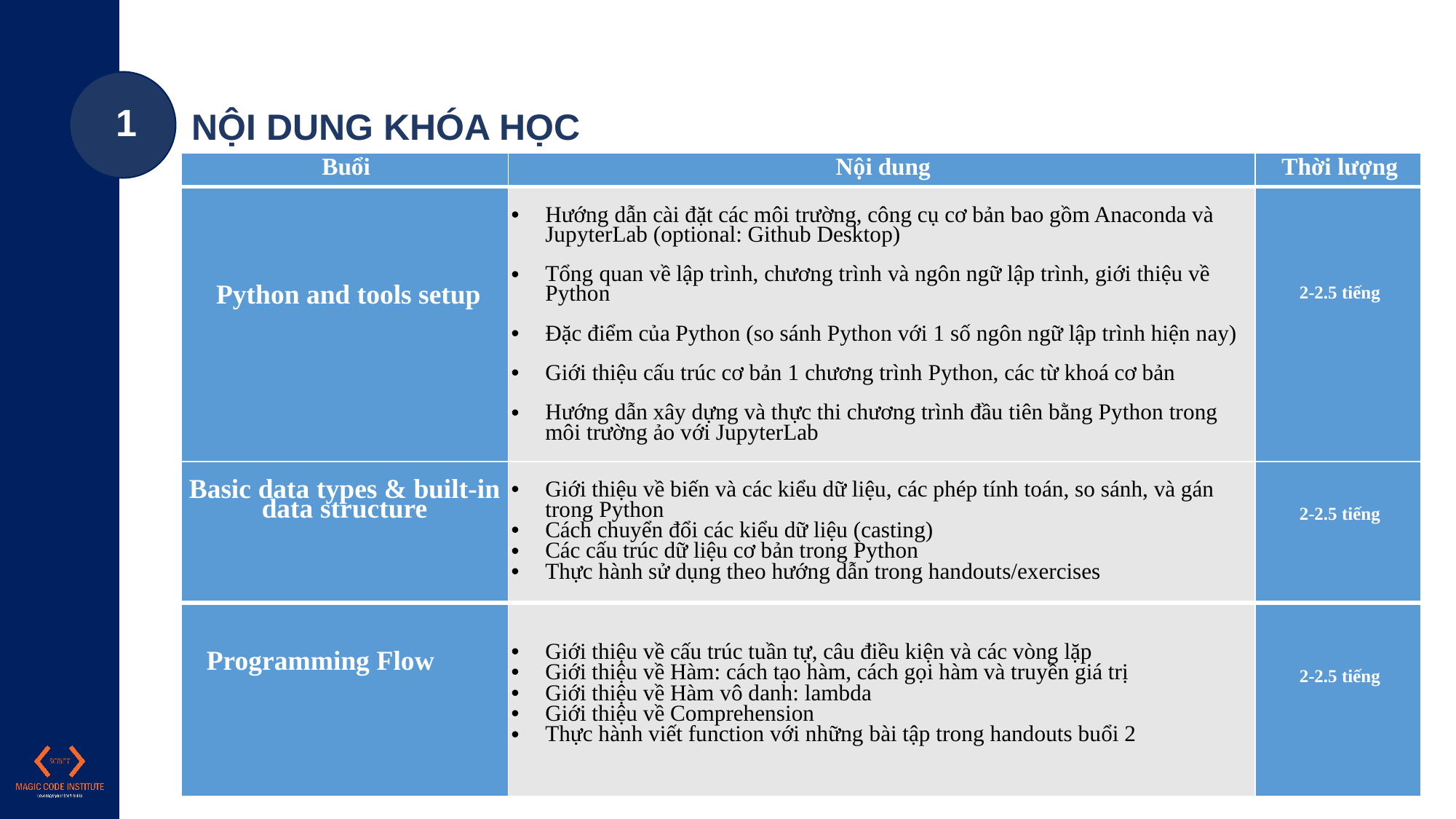

1

NỘI DUNG KHÓA HỌC
| Buổi | Nội dung | Thời lượng |
| --- | --- | --- |
| Python and tools setup | Hướng dẫn cài đặt các môi trường, công cụ cơ bản bao gồm Anaconda và JupyterLab (optional: Github Desktop) Tổng quan về lập trình, chương trình và ngôn ngữ lập trình, giới thiệu về Python Đặc điểm của Python (so sánh Python với 1 số ngôn ngữ lập trình hiện nay) Giới thiệu cấu trúc cơ bản 1 chương trình Python, các từ khoá cơ bản Hướng dẫn xây dựng và thực thi chương trình đầu tiên bằng Python trong môi trường ảo với JupyterLab | 2-2.5 tiếng |
| Basic data types & built-in data structure | Giới thiệu về biến và các kiểu dữ liệu, các phép tính toán, so sánh, và gán trong Python Cách chuyển đổi các kiểu dữ liệu (casting) Các cấu trúc dữ liệu cơ bản trong Python Thực hành sử dụng theo hướng dẫn trong handouts/exercises | 2-2.5 tiếng |
| Programming Flow | Giới thiệu về cấu trúc tuần tự, câu điều kiện và các vòng lặp Giới thiệu về Hàm: cách tạo hàm, cách gọi hàm và truyền giá trị Giới thiệu về Hàm vô danh: lambda Giới thiệu về Comprehension Thực hành viết function với những bài tập trong handouts buổi 2 | 2-2.5 tiếng |